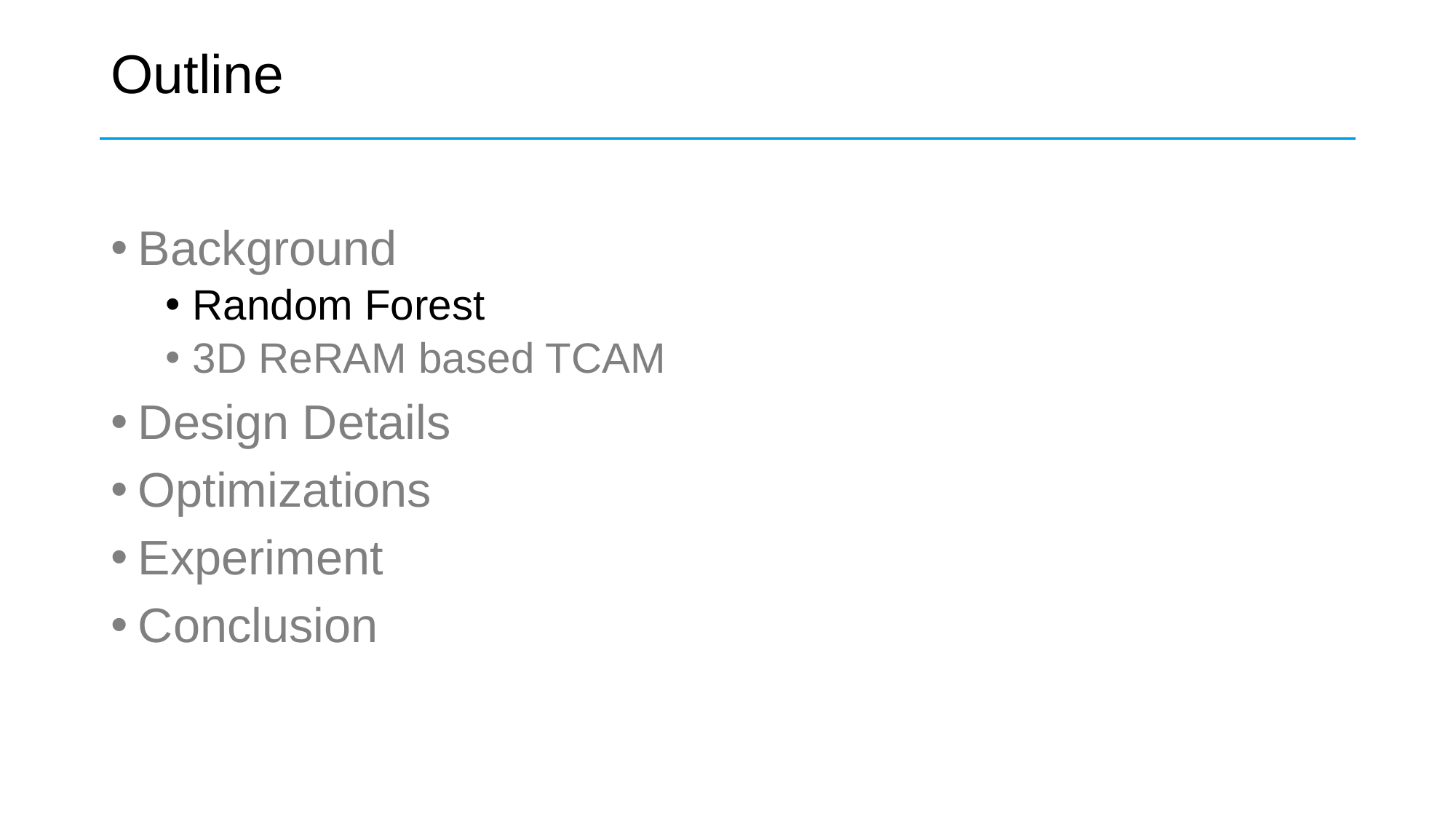

# Outline
Background
Random Forest
3D ReRAM based TCAM
Design Details
Optimizations
Experiment
Conclusion